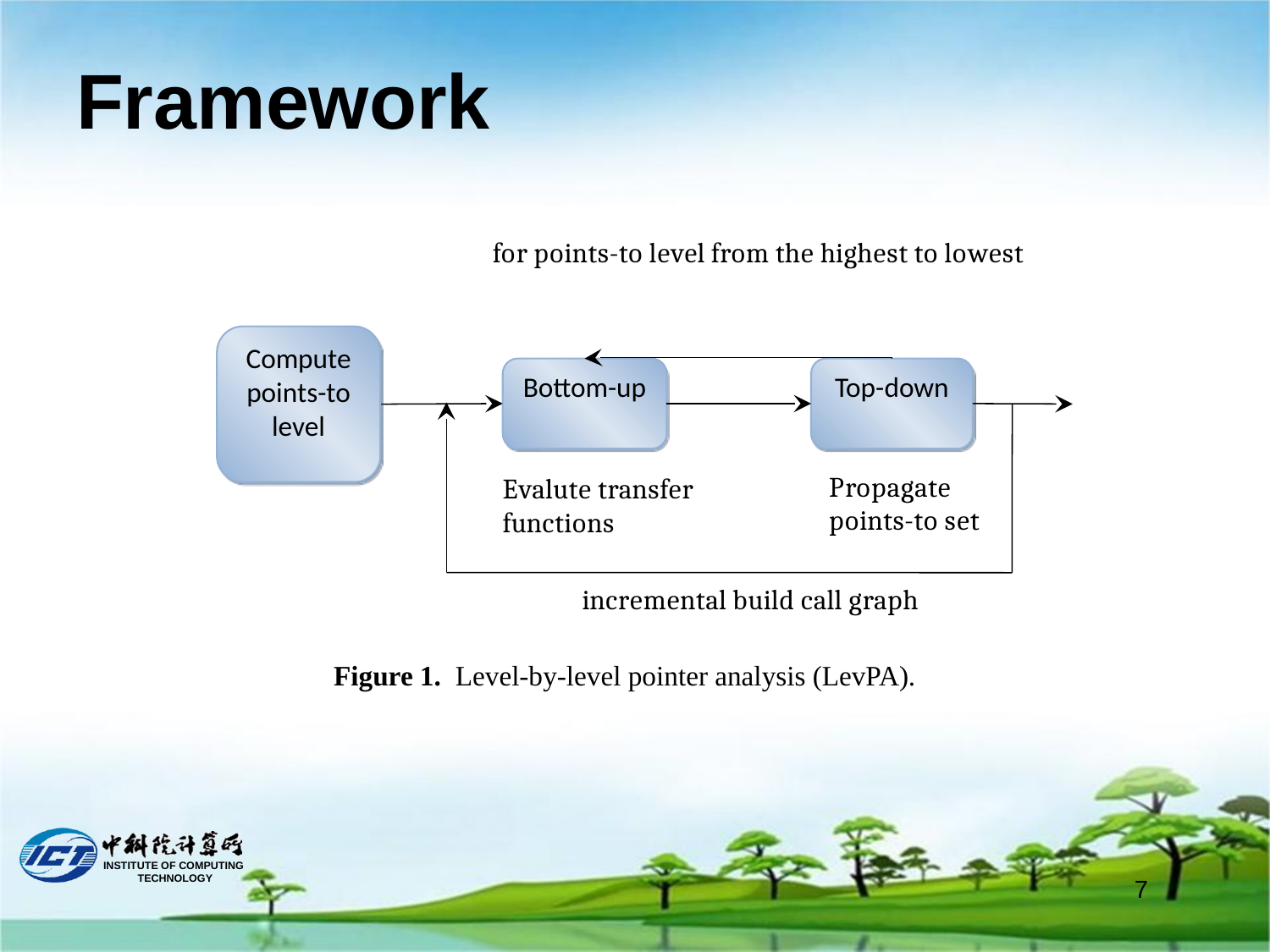

# Framework

for points-to level from the highest to lowest
Compute points-to level
Bottom-up
Top-down
Propagate points-to set
Evalute transfer functions
incremental build call graph
Figure 1. Level-by-level pointer analysis (LevPA).
7